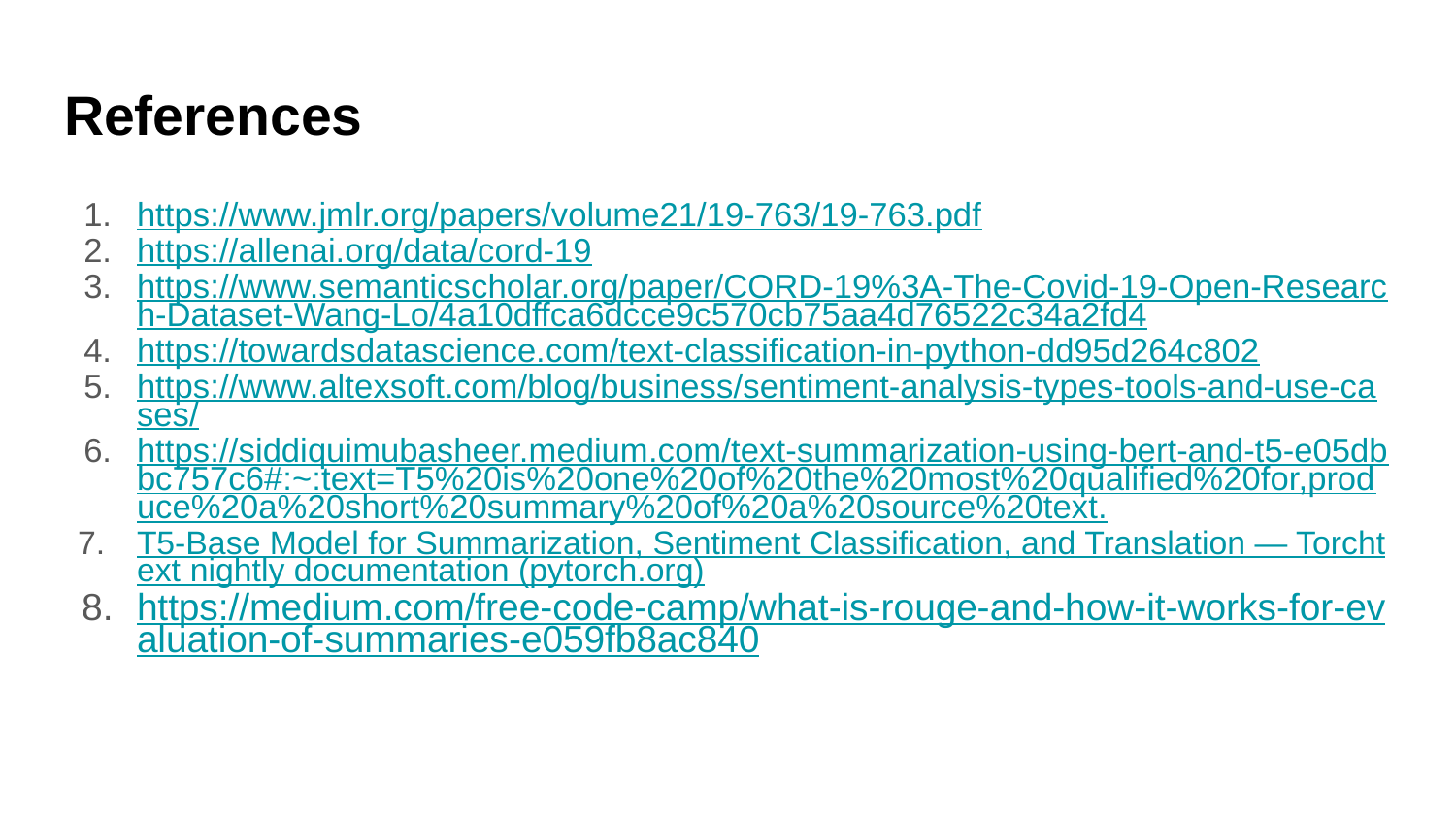

# References
https://www.jmlr.org/papers/volume21/19-763/19-763.pdf
https://allenai.org/data/cord-19
https://www.semanticscholar.org/paper/CORD-19%3A-The-Covid-19-Open-Research-Dataset-Wang-Lo/4a10dffca6dcce9c570cb75aa4d76522c34a2fd4
https://towardsdatascience.com/text-classification-in-python-dd95d264c802
https://www.altexsoft.com/blog/business/sentiment-analysis-types-tools-and-use-cases/
https://siddiquimubasheer.medium.com/text-summarization-using-bert-and-t5-e05dbbc757c6#:~:text=T5%20is%20one%20of%20the%20most%20qualified%20for,produce%20a%20short%20summary%20of%20a%20source%20text.
T5-Base Model for Summarization, Sentiment Classification, and Translation — Torchtext nightly documentation (pytorch.org)
https://medium.com/free-code-camp/what-is-rouge-and-how-it-works-for-evaluation-of-summaries-e059fb8ac840